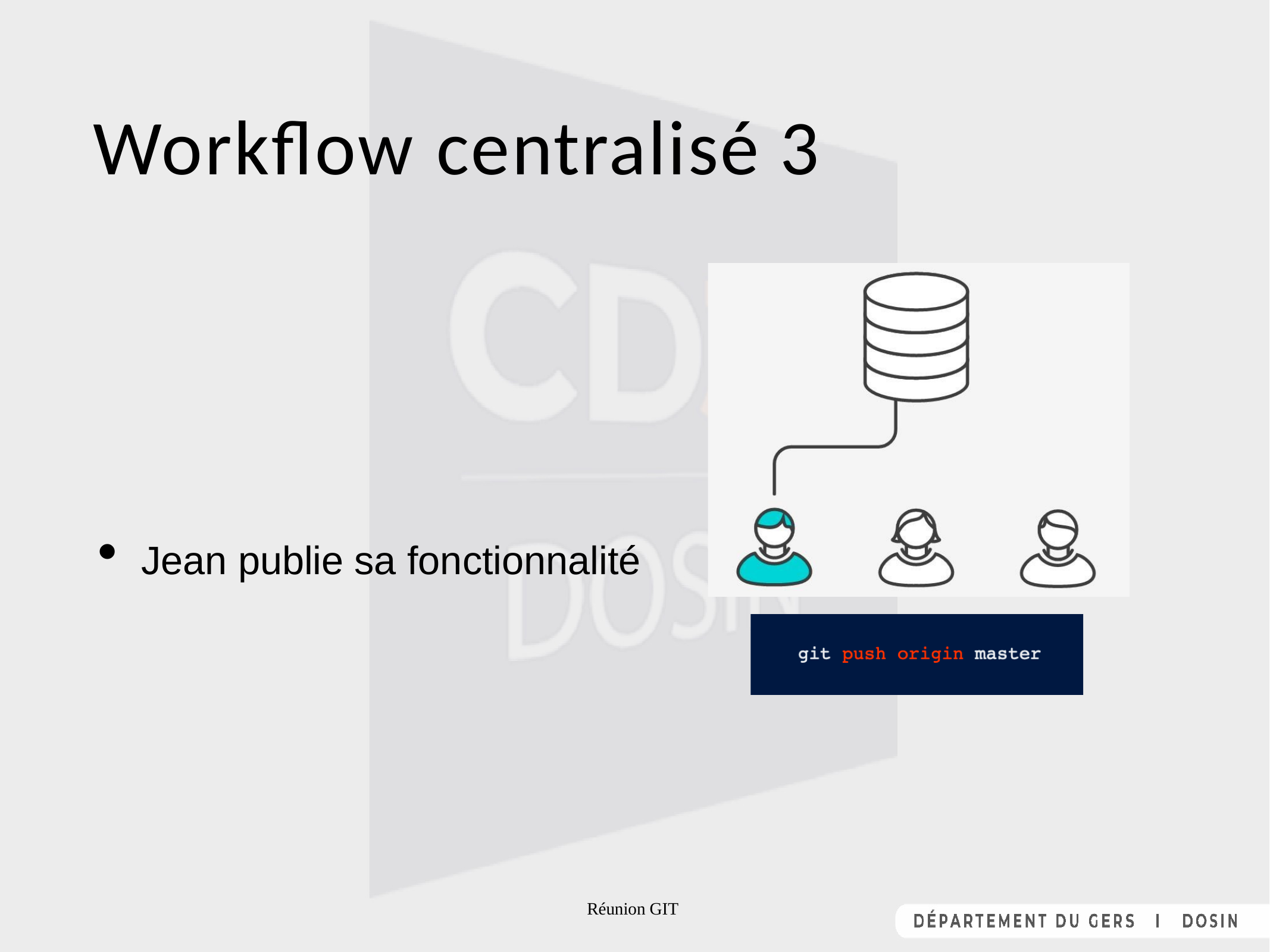

# Workflow centralisé 3

Jean publie sa fonctionnalité

Réunion GIT